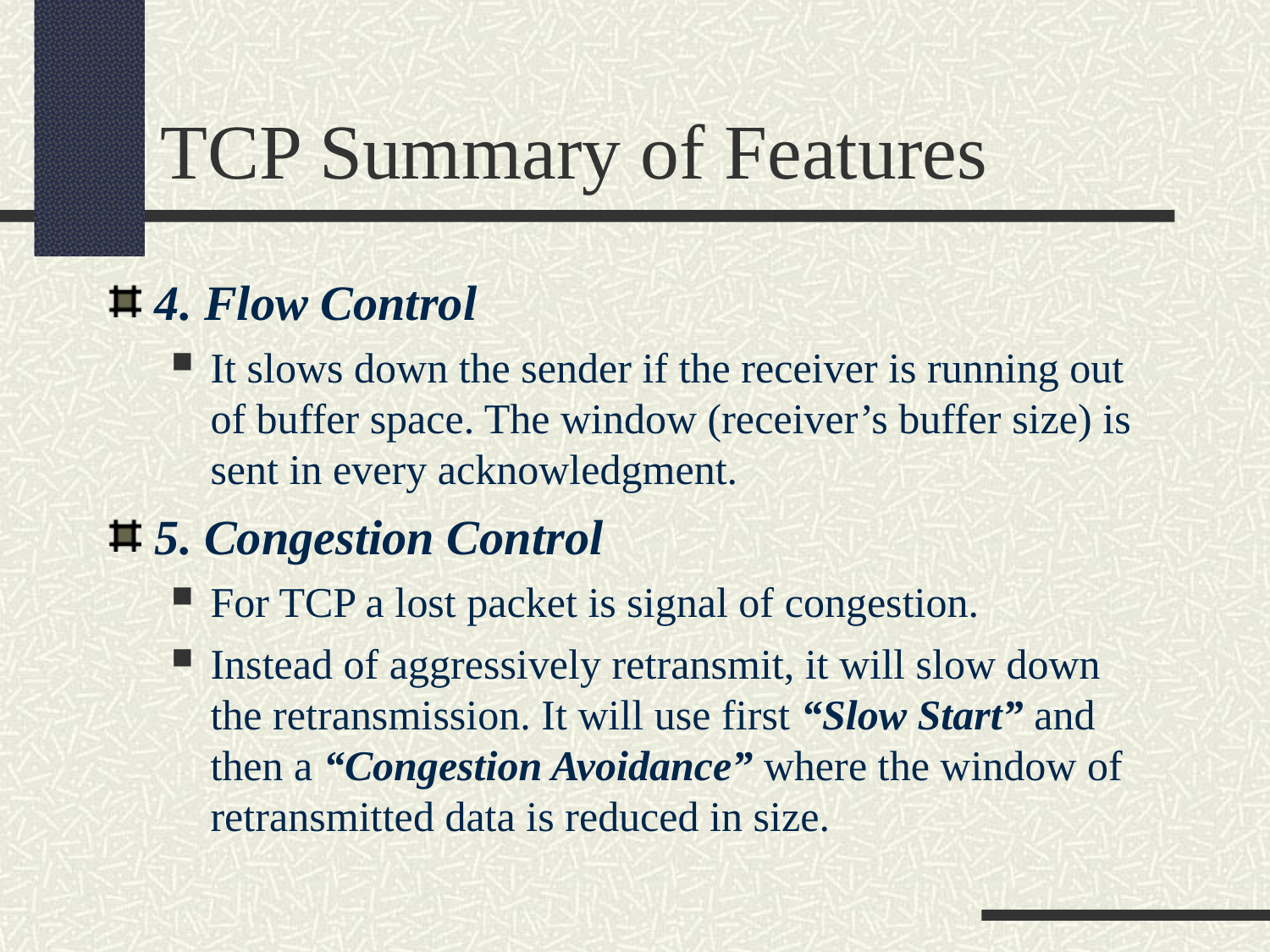

TCP Summary of Features
4. Flow Control
It slows down the sender if the receiver is running out of buffer space. The window (receiver’s buffer size) is sent in every acknowledgment.
5. Congestion Control
For TCP a lost packet is signal of congestion.
Instead of aggressively retransmit, it will slow down the retransmission. It will use first “Slow Start” and then a “Congestion Avoidance” where the window of retransmitted data is reduced in size.